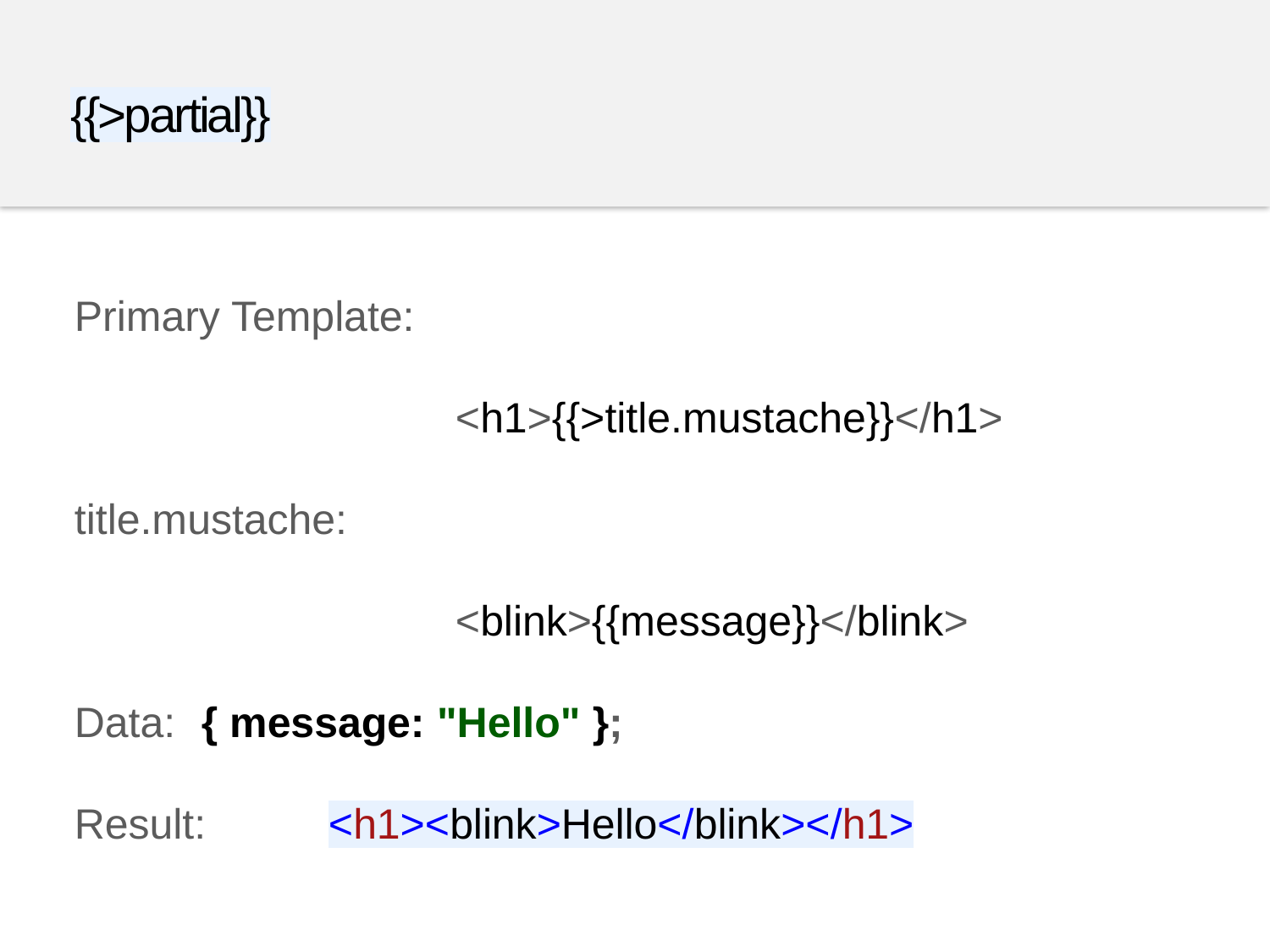

{{>partial}}
{{>partial}}
Primary Template:

			<h1>{{>title.mustache}}</h1>

title.mustache:

			<blink>{{message}}</blink>

Data:	{ message: "Hello" };

Result:	<h1><blink>Hello</blink></h1>